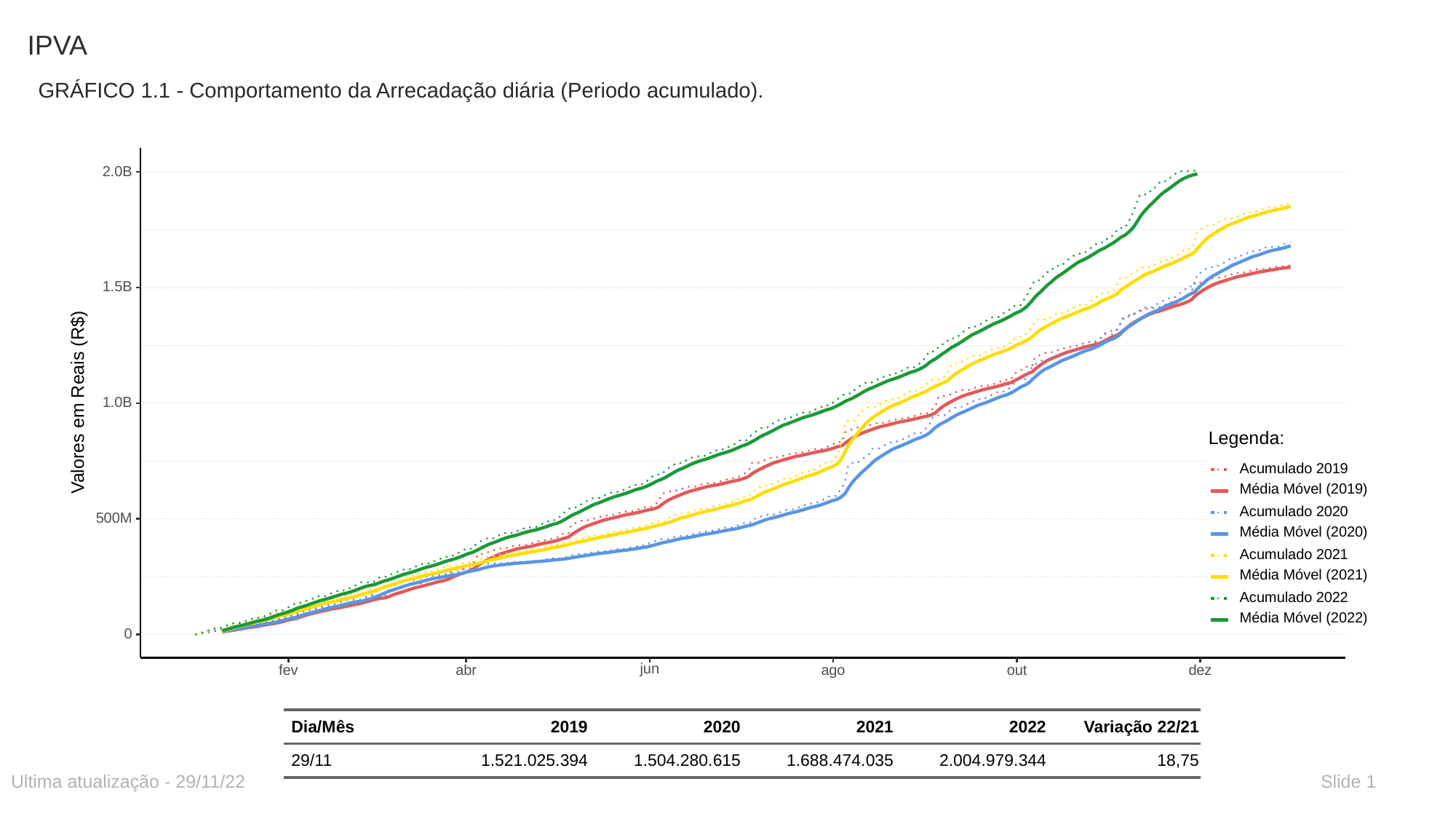

# IPVA
GRÁFICO 1.1 - Comportamento da Arrecadação diária (Periodo acumulado).

2.0B

1.5B

 Valores em Reais (R$)
1.0B

Legenda:

Acumulado 2019

Média Móvel (2019)

Acumulado 2020

500M

Média Móvel (2020)

Acumulado 2021

Média Móvel (2021)

Acumulado 2022

Média Móvel (2022)

0

jun
ago
fev
abr
dez
out

| Dia/Mês | 2019 | 2020 | 2021 | 2022 | Variação 22/21 |
| --- | --- | --- | --- | --- | --- |
| 29/11 | 1.521.025.394 | 1.504.280.615 | 1.688.474.035 | 2.004.979.344 | 18,75 |
Ultima atualização - 29/11/22
Slide 1